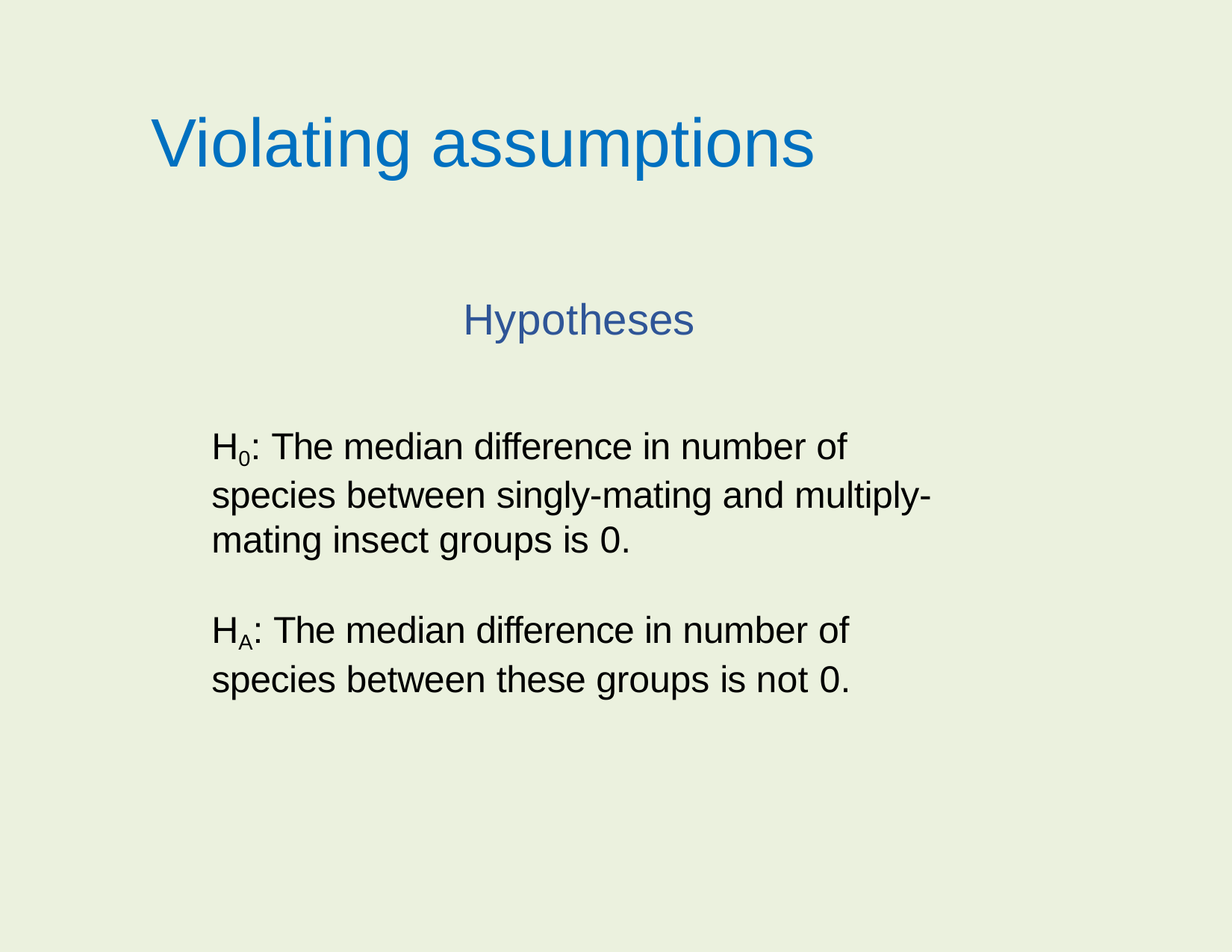

Violating assumptions
# Hypotheses
H0: The median difference in number of  species between singly-mating and multiply-mating insect groups is 0.

HA: The median difference in number of  species between these groups is not 0.